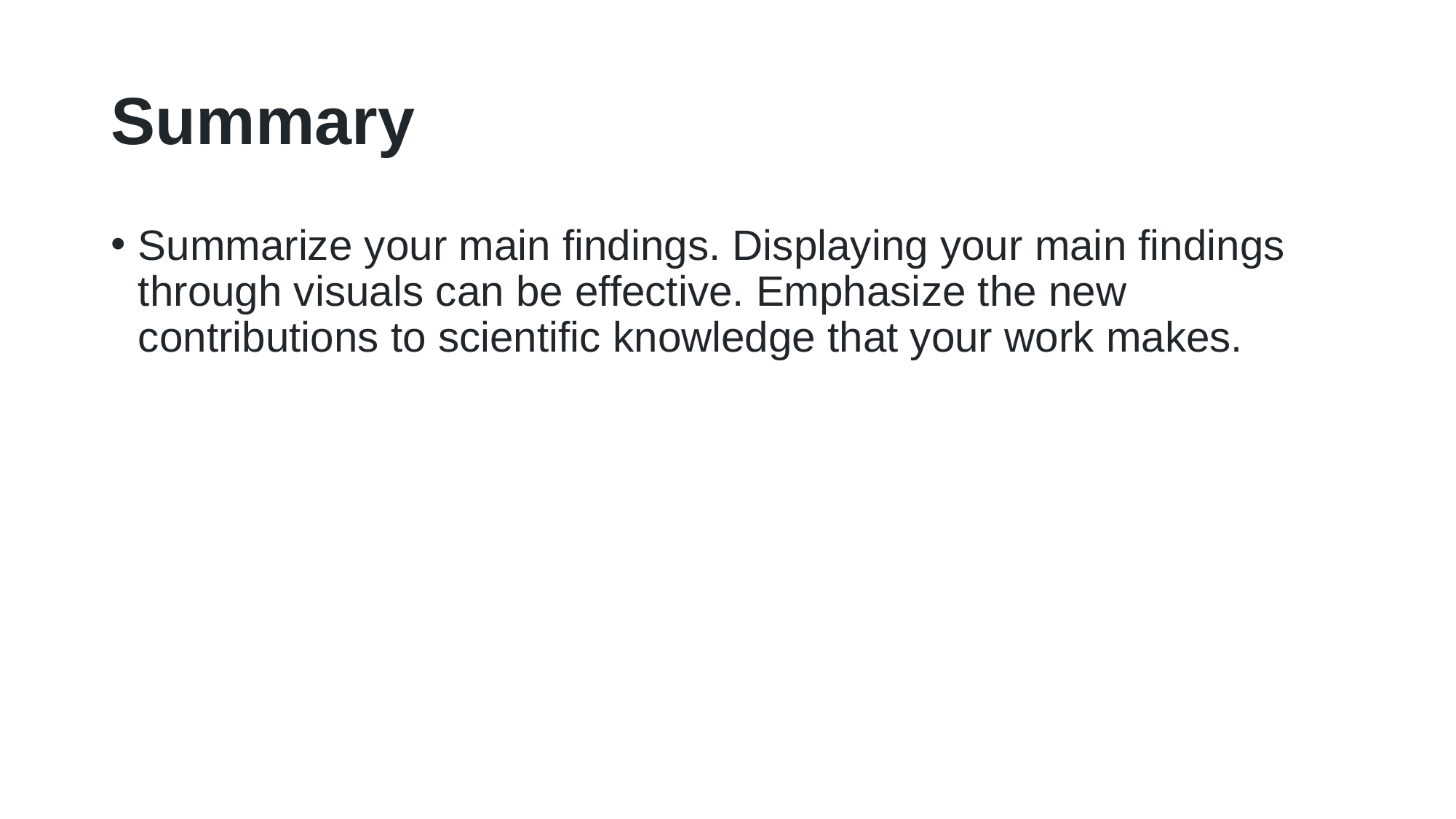

# Summary
Summarize your main findings. Displaying your main findings through visuals can be effective. Emphasize the new contributions to scientific knowledge that your work makes.